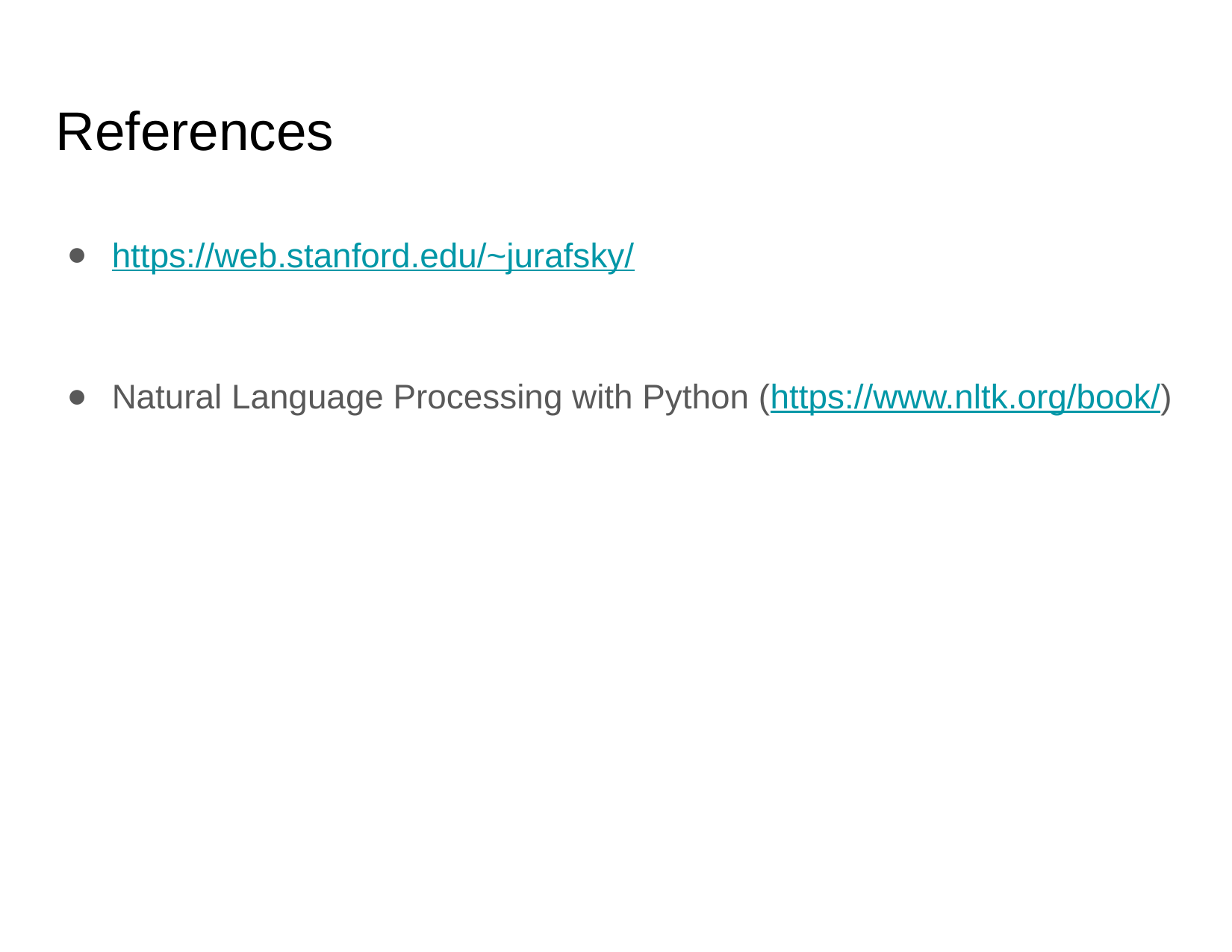

# References
https://web.stanford.edu/~jurafsky/

Natural Language Processing with Python (https://www.nltk.org/book/)